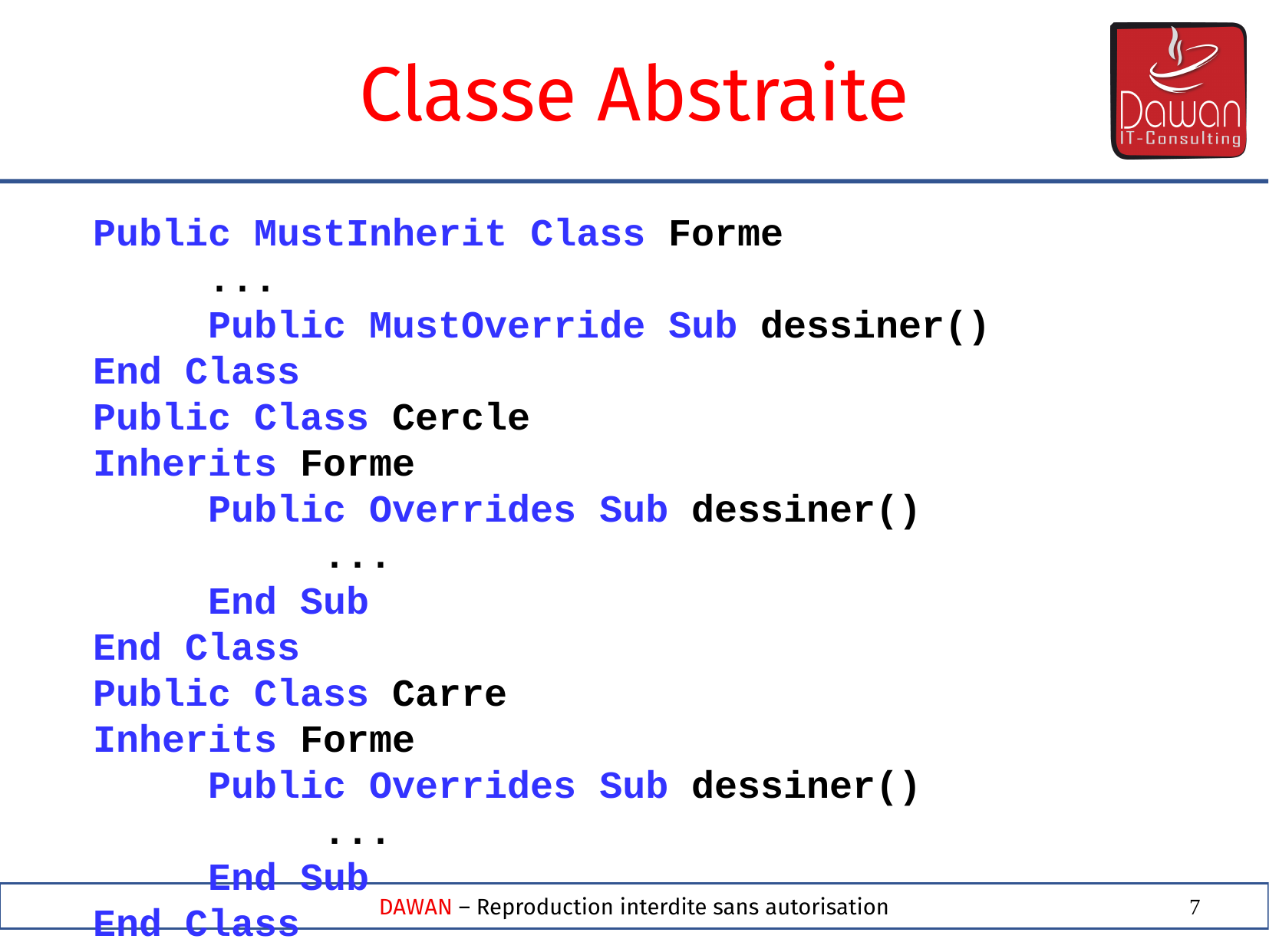

Classe Abstraite
Public MustInherit Class Forme
	...
	Public MustOverride Sub dessiner()
End Class
Public Class Cercle
Inherits Forme
	Public Overrides Sub dessiner()
		...
	End Sub
End Class
Public Class Carre
Inherits Forme
	Public Overrides Sub dessiner()
		...
	End Sub
End Class
7